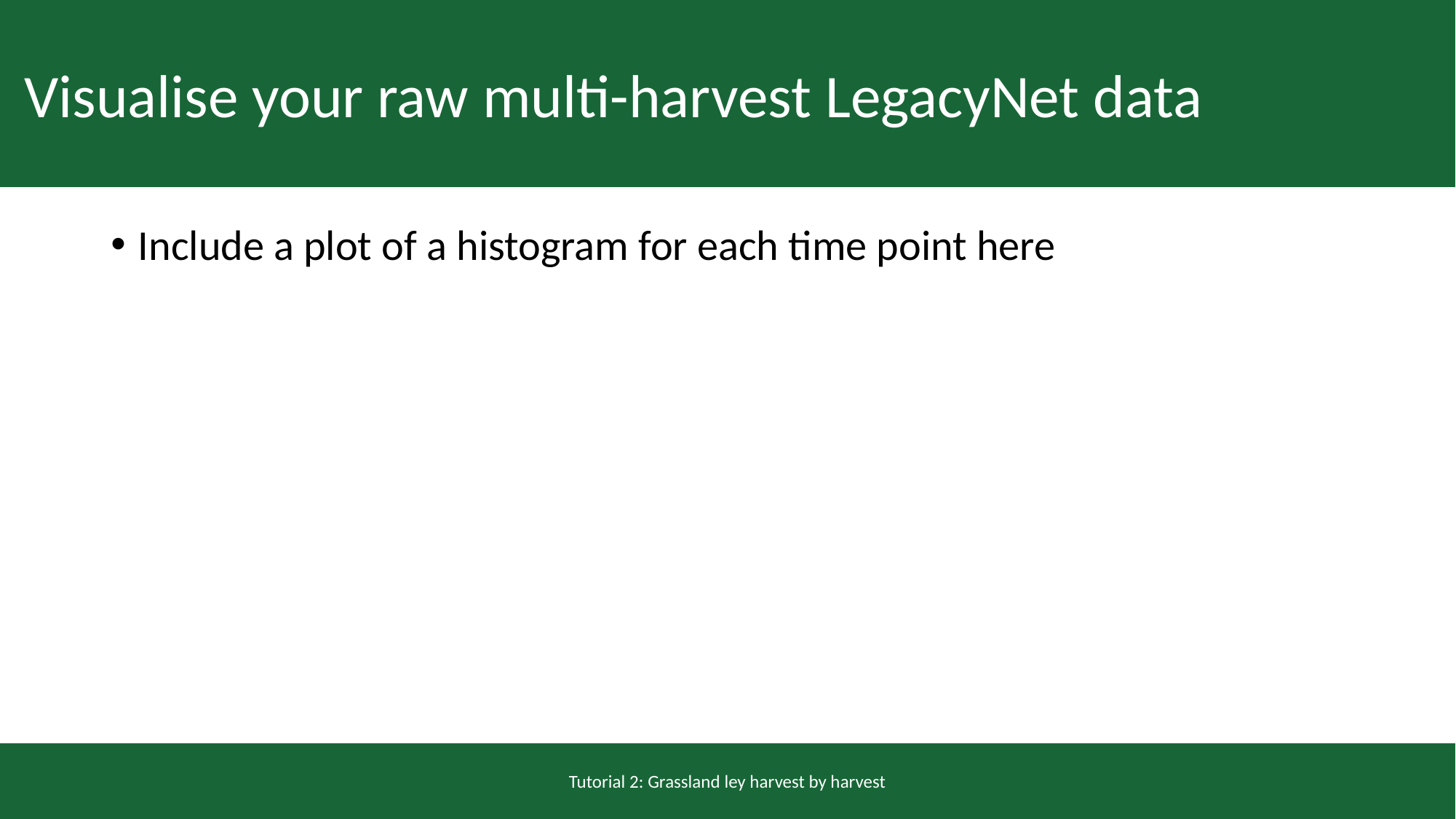

Visualise your raw multi-harvest LegacyNet data
Include a plot of a histogram for each time point here

Tutorial 2: Grassland ley harvest by harvest